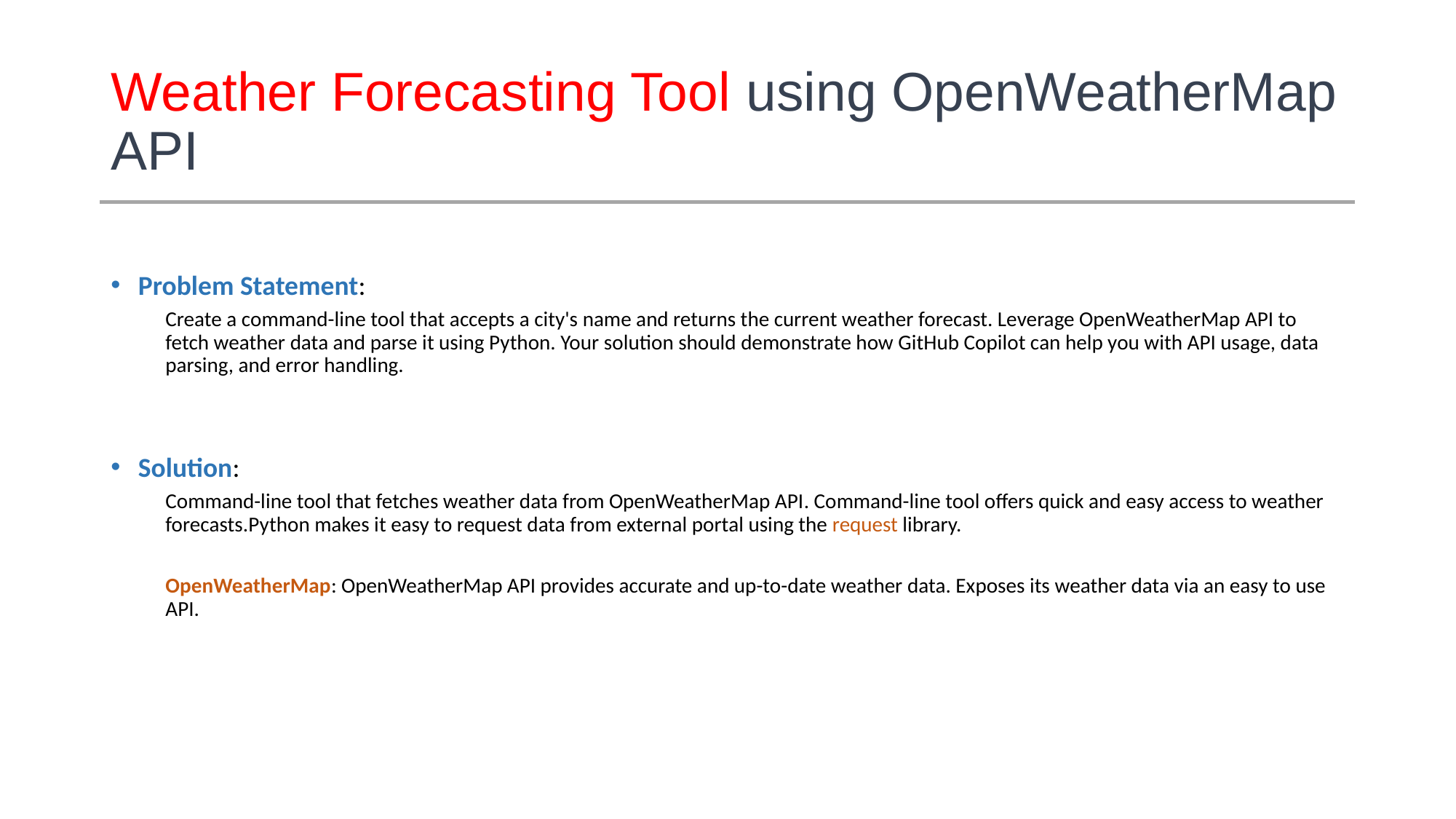

# Weather Forecasting Tool using OpenWeatherMap API

Problem Statement:
Create a command-line tool that accepts a city's name and returns the current weather forecast. Leverage OpenWeatherMap API to fetch weather data and parse it using Python. Your solution should demonstrate how GitHub Copilot can help you with API usage, data parsing, and error handling.

Solution:
Command-line tool that fetches weather data from OpenWeatherMap API. Command-line tool offers quick and easy access to weather forecasts.Python makes it easy to request data from external portal using the request library.

OpenWeatherMap: OpenWeatherMap API provides accurate and up-to-date weather data. Exposes its weather data via an easy to use API.